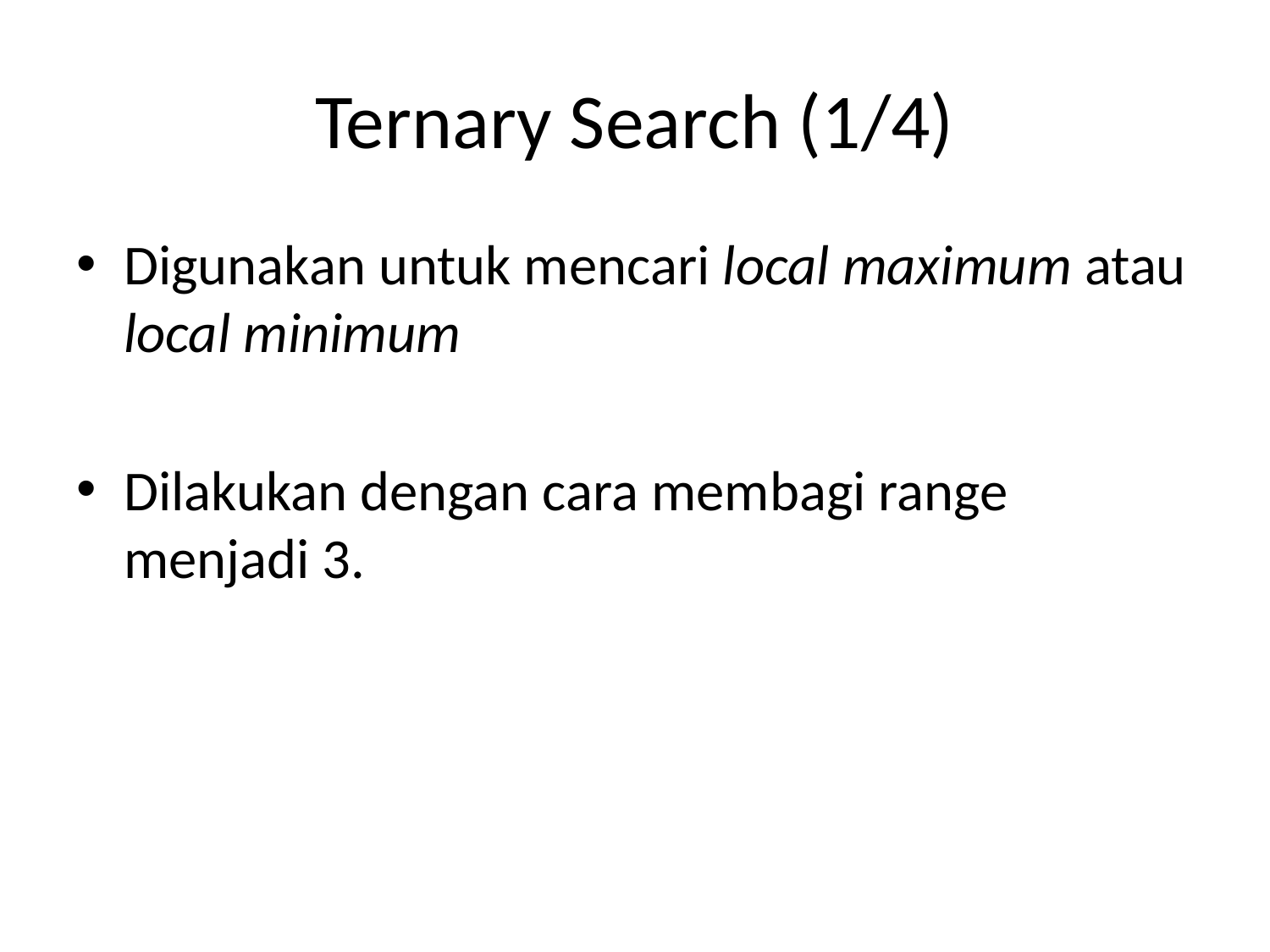

# Ternary Search (1/4)
Digunakan untuk mencari local maximum atau local minimum

Dilakukan dengan cara membagi range menjadi 3.